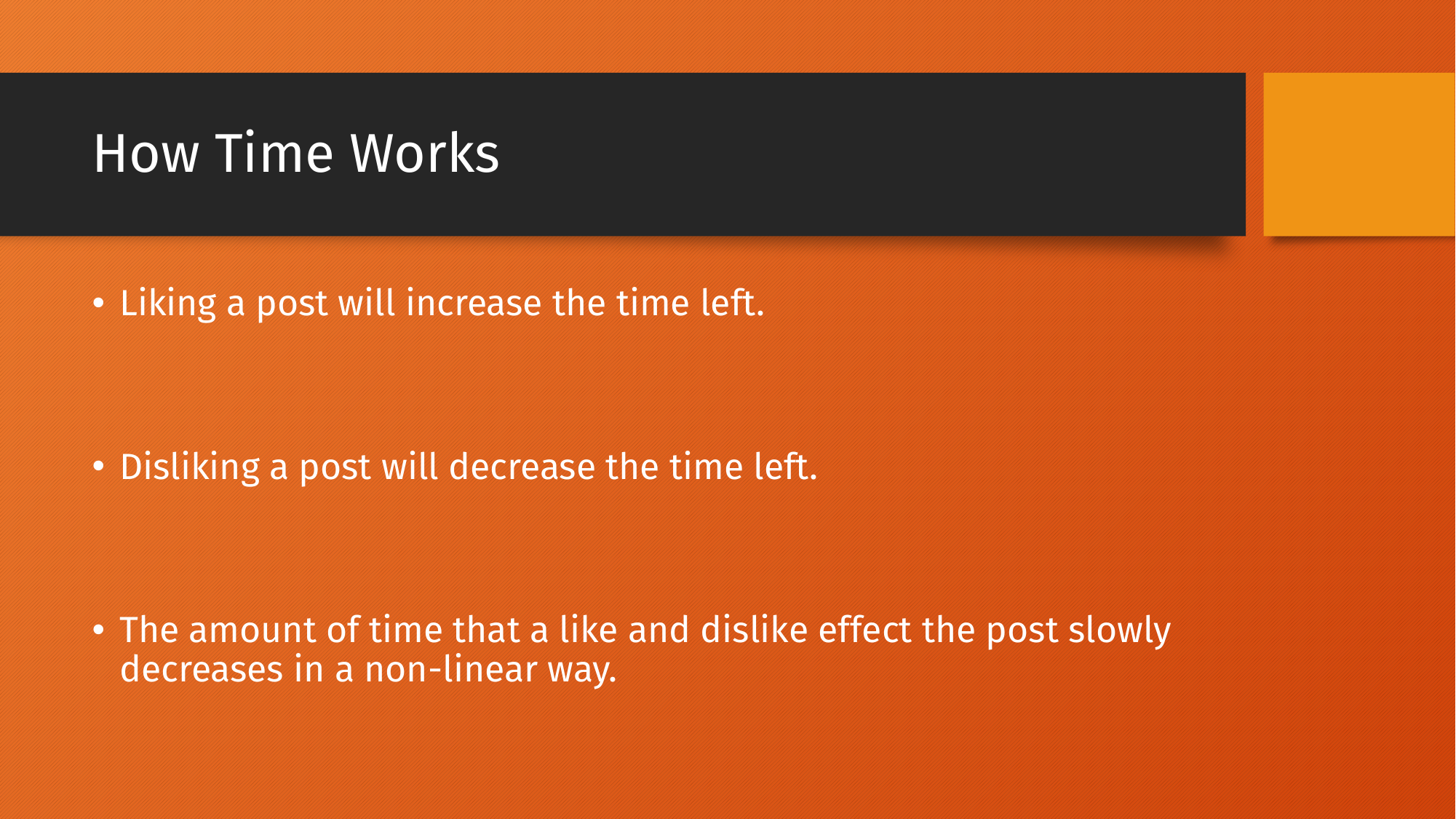

# How Time Works
Liking a post will increase the time left.

Disliking a post will decrease the time left.

The amount of time that a like and dislike effect the post slowly decreases in a non-linear way.